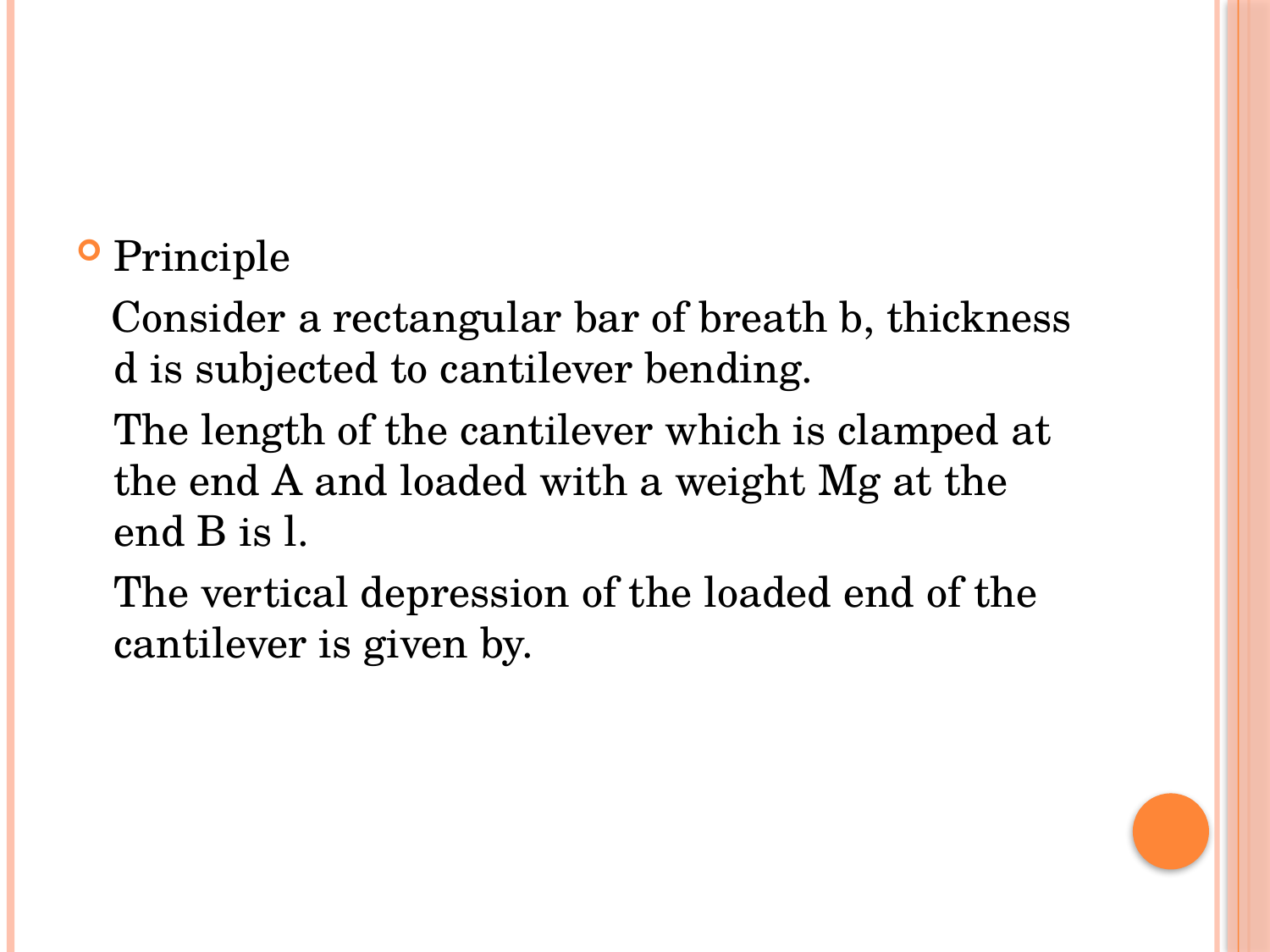

#
Principle
   Consider a rectangular bar of breath b, thickness d is subjected to cantilever bending.
	The length of the cantilever which is clamped at the end A and loaded with a weight Mg at the end B is l.
	The vertical depression of the loaded end of the cantilever is given by.